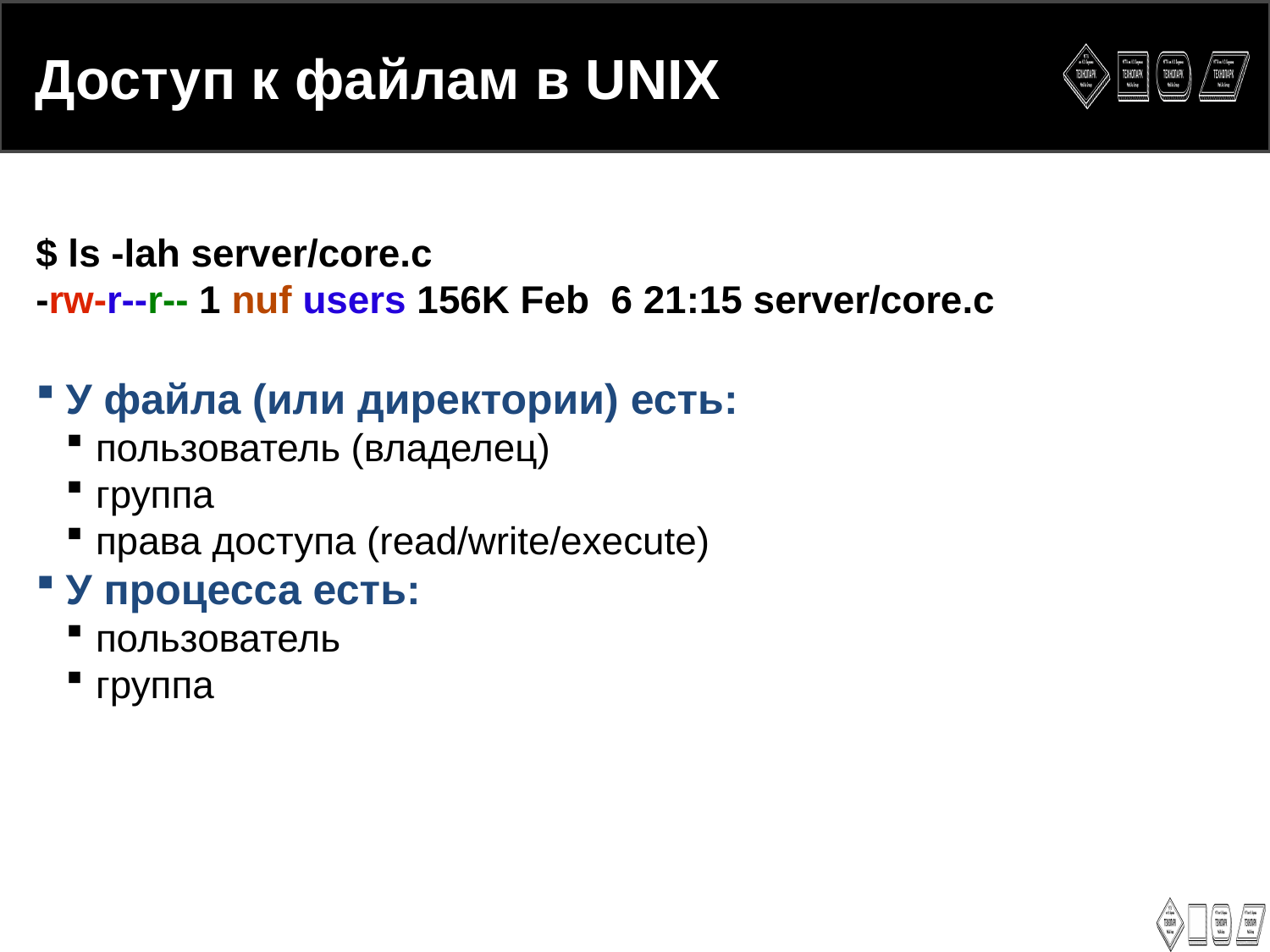

7
Доступ к файлам в UNIX
$ ls -lah server/core.c
-rw-r--r-- 1 nuf users 156K Feb  6 21:15 server/core.c
У файла (или директории) есть:
пользователь (владелец)
группа
права доступа (read/write/execute)
У процесса есть:
пользователь
группа